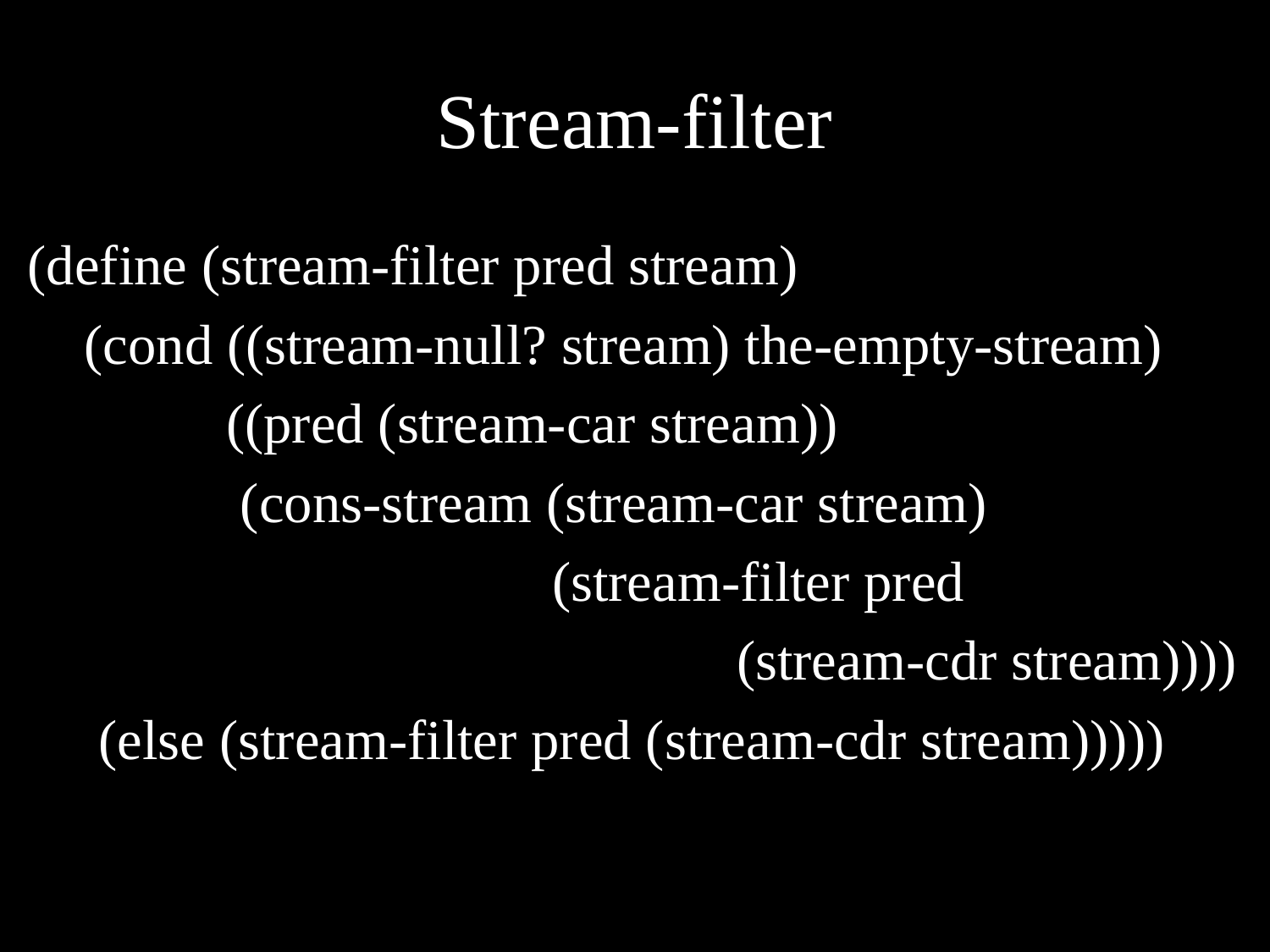

# Stream-filter
(define (stream-filter pred stream)
    (cond ((stream-null? stream) the-empty-stream)
              ((pred (stream-car stream))
               (cons-stream (stream-car stream)
                                     (stream-filter pred
                                                  (stream-cdr stream))))
     (else (stream-filter pred (stream-cdr stream)))))